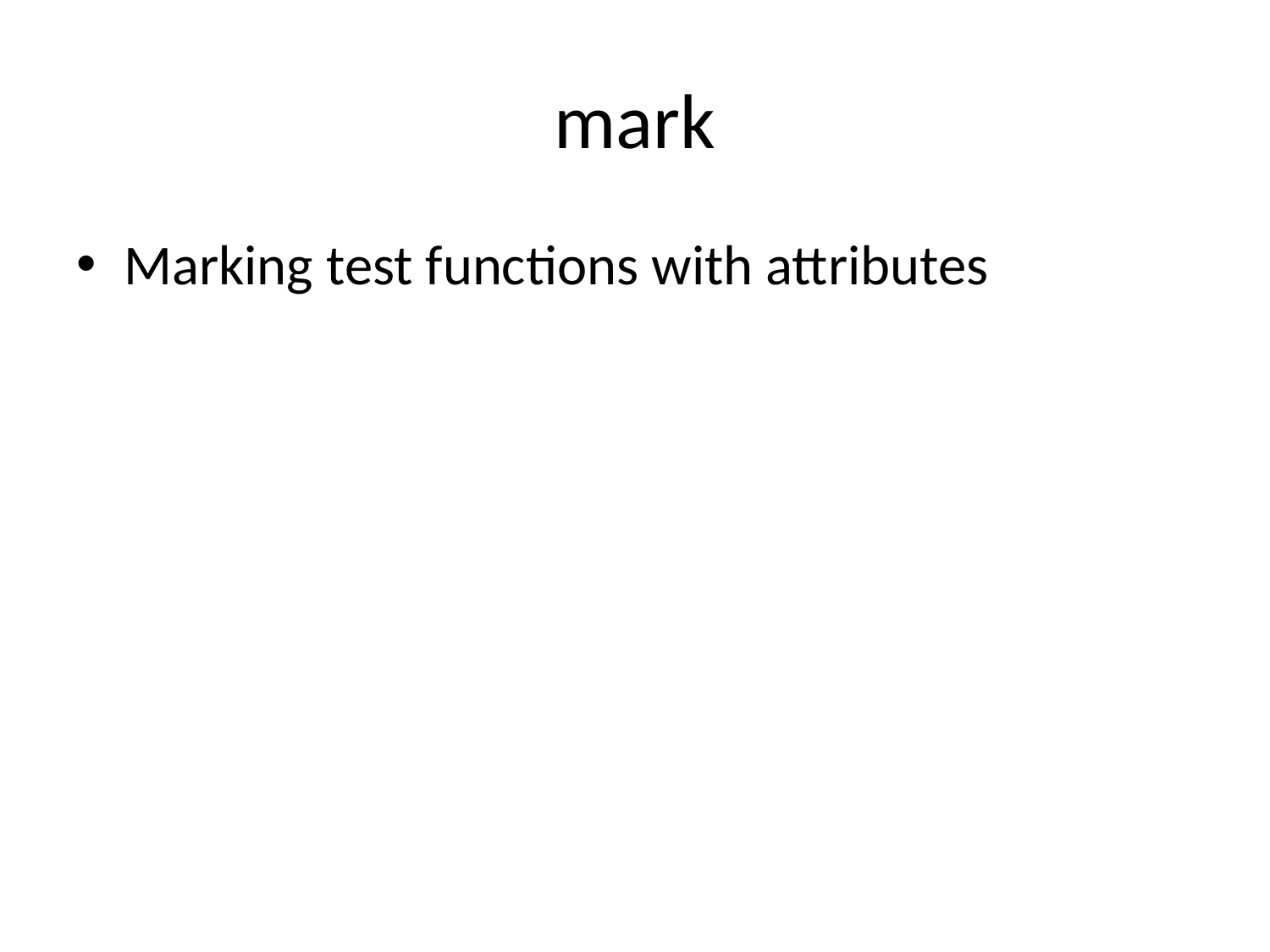

# mark
Marking test functions with attributes